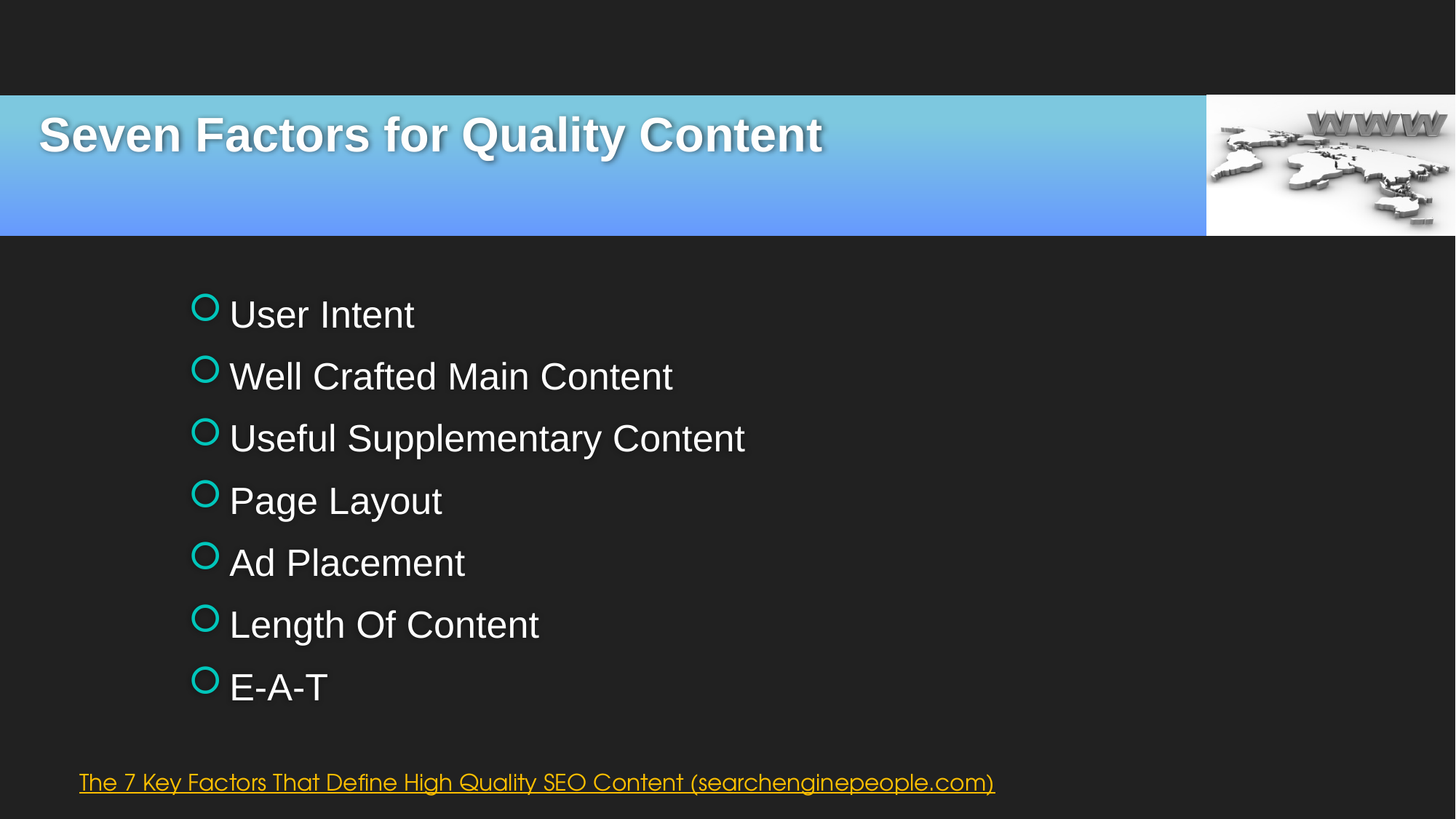

# Seven Factors for Quality Content

User Intent
Well Crafted Main Content
Useful Supplementary Content
Page Layout
Ad Placement
Length Of Content
E-A-T

The 7 Key Factors That Define High Quality SEO Content (searchenginepeople.com)